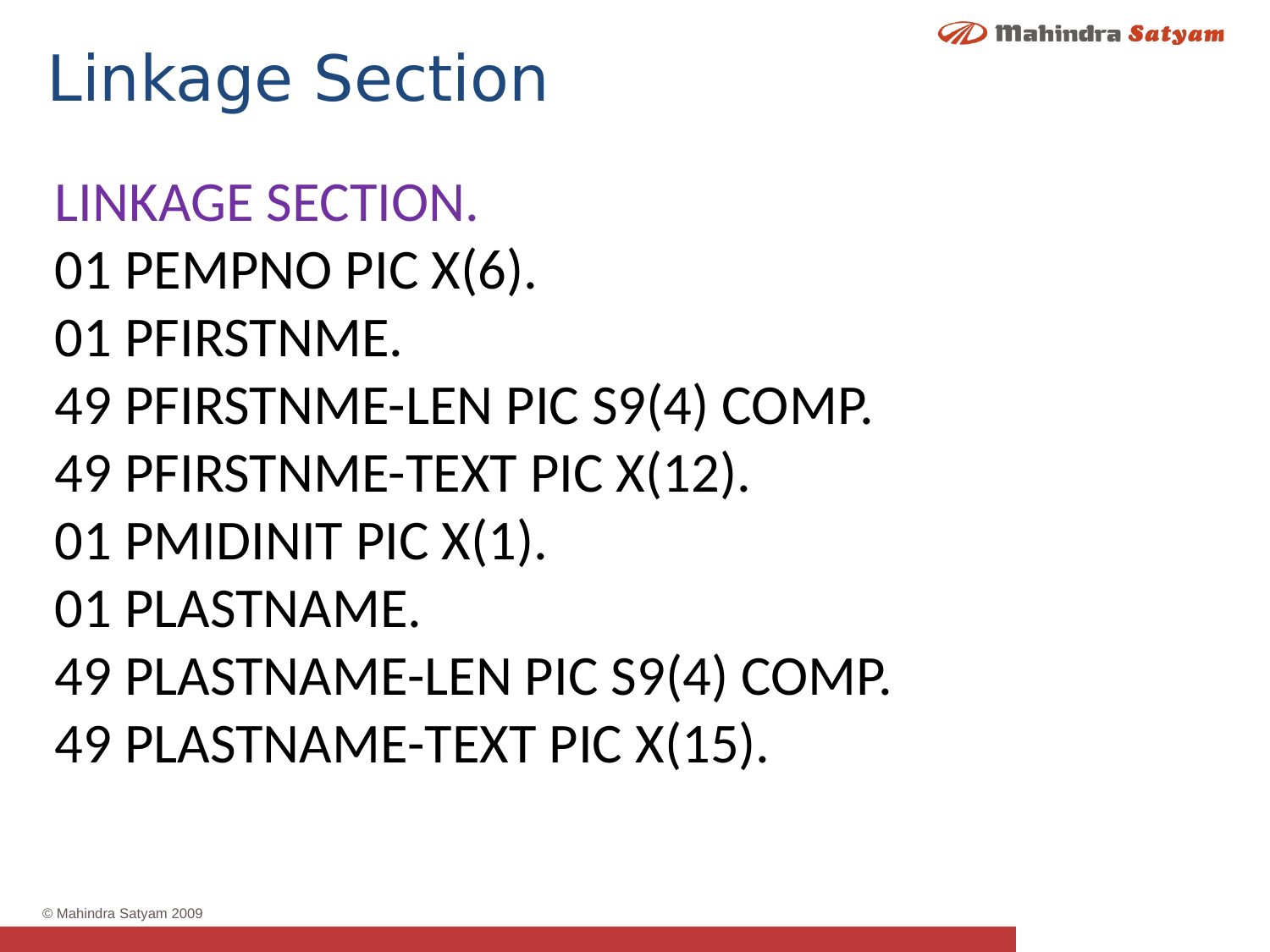

Linkage Section
LINKAGE SECTION.
01 PEMPNO PIC X(6).
01 PFIRSTNME.
49 PFIRSTNME-LEN PIC S9(4) COMP.
49 PFIRSTNME-TEXT PIC X(12).
01 PMIDINIT PIC X(1).
01 PLASTNAME.
49 PLASTNAME-LEN PIC S9(4) COMP.
49 PLASTNAME-TEXT PIC X(15).